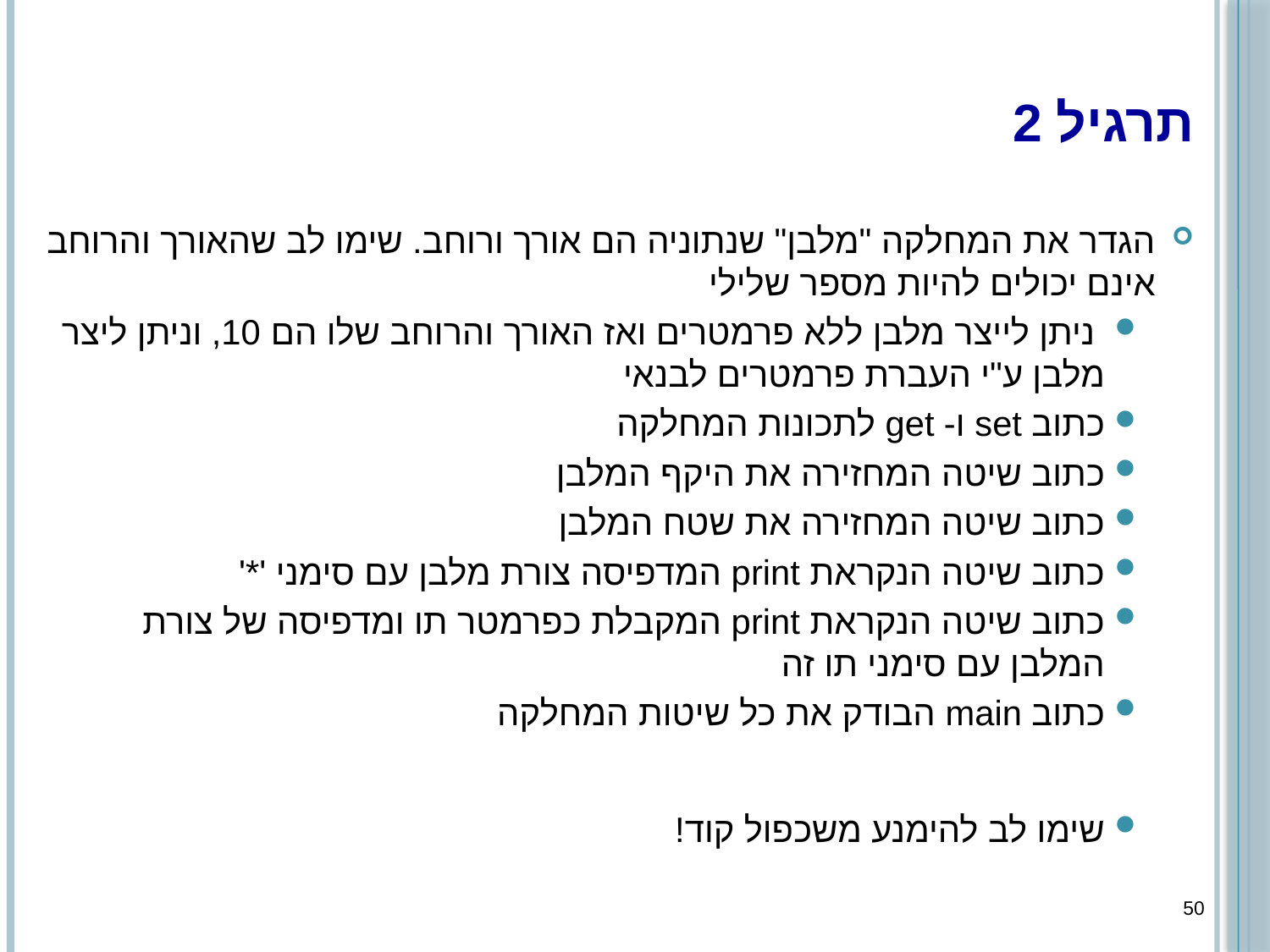

# תרגיל 2
הגדר את המחלקה "מלבן" שנתוניה הם אורך ורוחב. שימו לב שהאורך והרוחב אינם יכולים להיות מספר שלילי
 ניתן לייצר מלבן ללא פרמטרים ואז האורך והרוחב שלו הם 10, וניתן ליצר מלבן ע"י העברת פרמטרים לבנאי
כתוב set ו- get לתכונות המחלקה
כתוב שיטה המחזירה את היקף המלבן
כתוב שיטה המחזירה את שטח המלבן
כתוב שיטה הנקראת print המדפיסה צורת מלבן עם סימני '*'
כתוב שיטה הנקראת print המקבלת כפרמטר תו ומדפיסה של צורת המלבן עם סימני תו זה
כתוב main הבודק את כל שיטות המחלקה

שימו לב להימנע משכפול קוד!